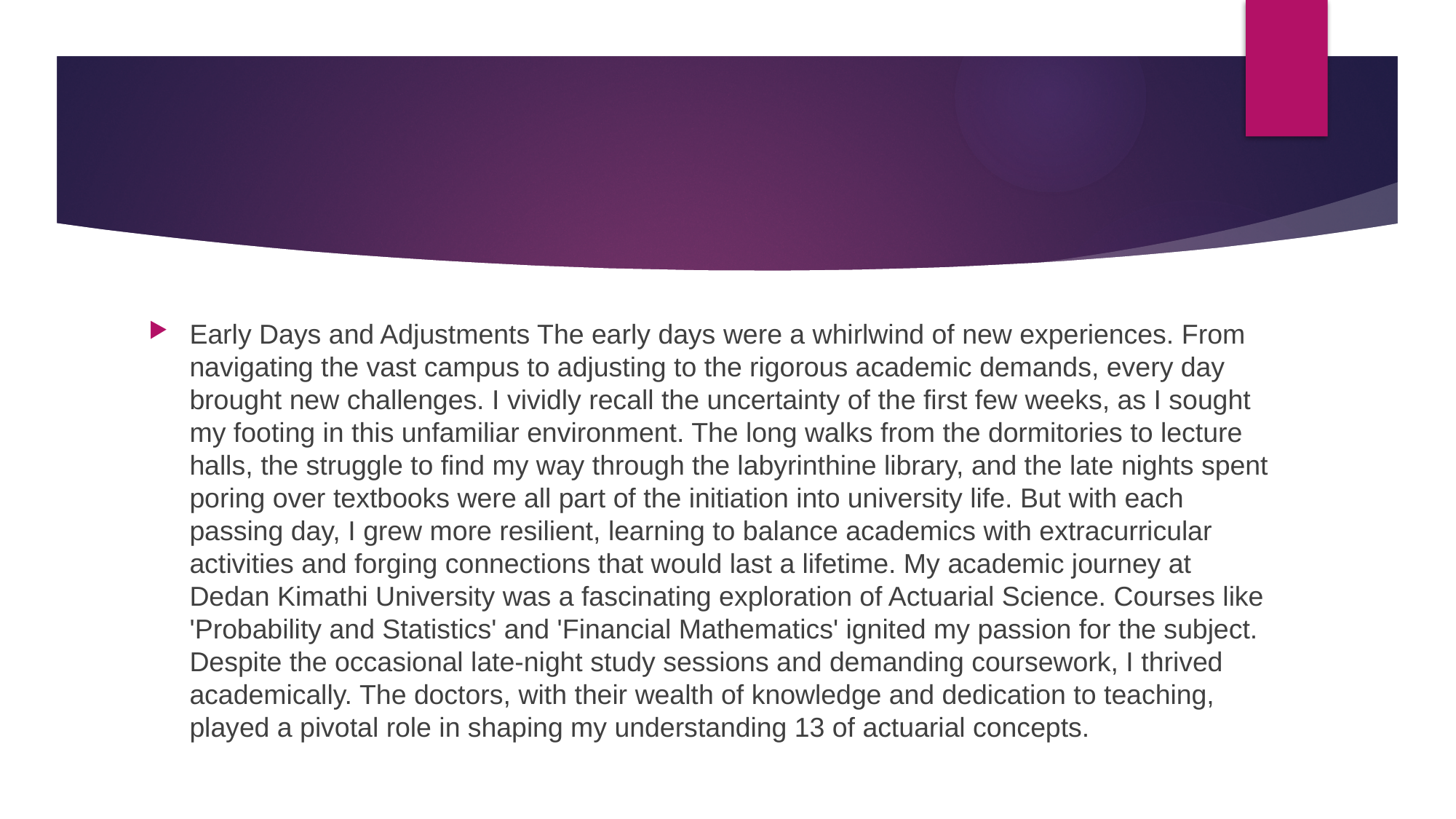

Early Days and Adjustments The early days were a whirlwind of new experiences. From navigating the vast campus to adjusting to the rigorous academic demands, every day brought new challenges. I vividly recall the uncertainty of the first few weeks, as I sought my footing in this unfamiliar environment. The long walks from the dormitories to lecture halls, the struggle to find my way through the labyrinthine library, and the late nights spent poring over textbooks were all part of the initiation into university life. But with each passing day, I grew more resilient, learning to balance academics with extracurricular activities and forging connections that would last a lifetime. My academic journey at Dedan Kimathi University was a fascinating exploration of Actuarial Science. Courses like 'Probability and Statistics' and 'Financial Mathematics' ignited my passion for the subject. Despite the occasional late-night study sessions and demanding coursework, I thrived academically. The doctors, with their wealth of knowledge and dedication to teaching, played a pivotal role in shaping my understanding 13 of actuarial concepts.